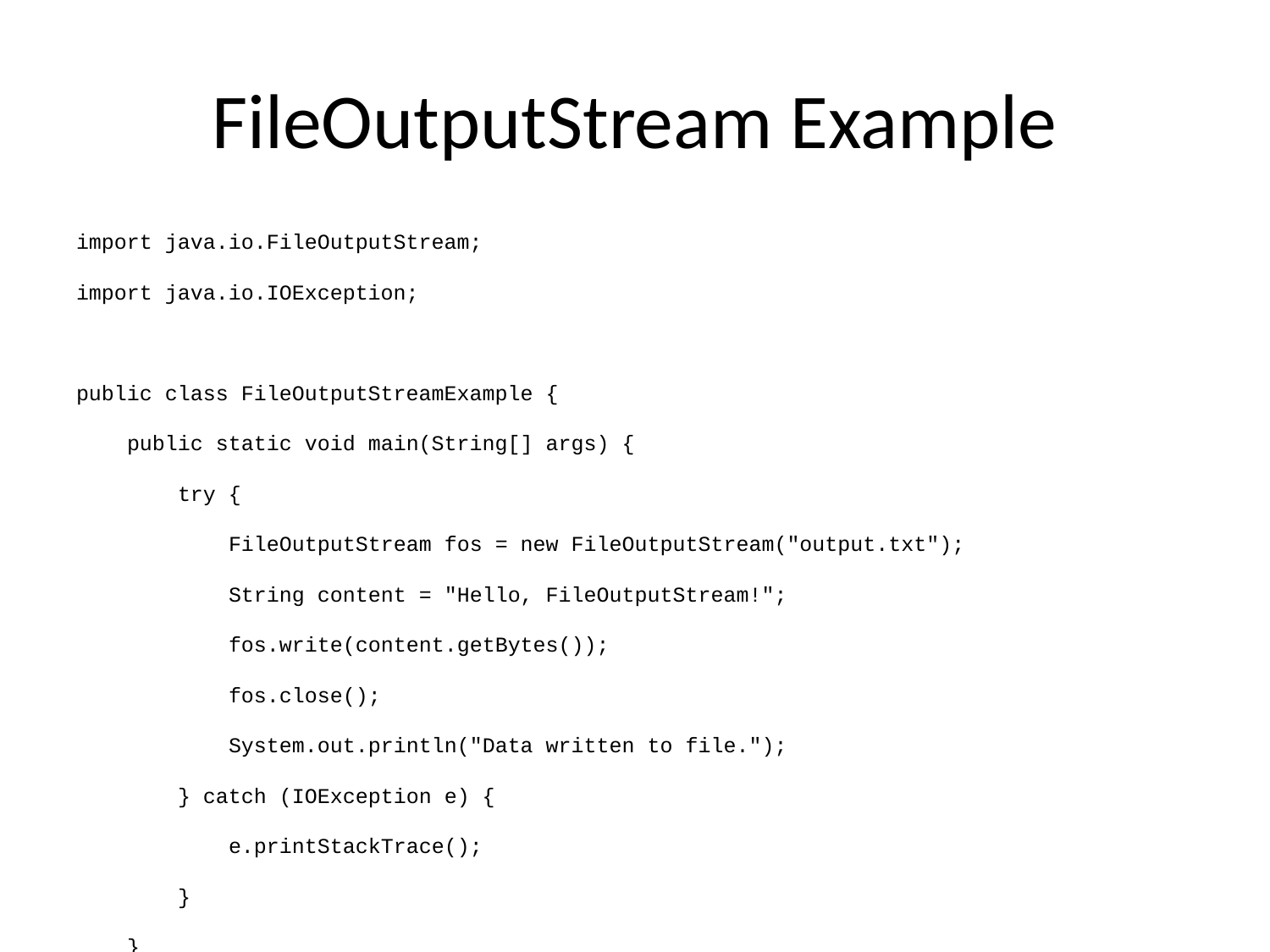

# FileOutputStream Example
import java.io.FileOutputStream;
import java.io.IOException;

public class FileOutputStreamExample {
    public static void main(String[] args) {
        try {
            FileOutputStream fos = new FileOutputStream("output.txt");
            String content = "Hello, FileOutputStream!";
            fos.write(content.getBytes());
            fos.close();
            System.out.println("Data written to file.");
        } catch (IOException e) {
            e.printStackTrace();
        }
    }
}